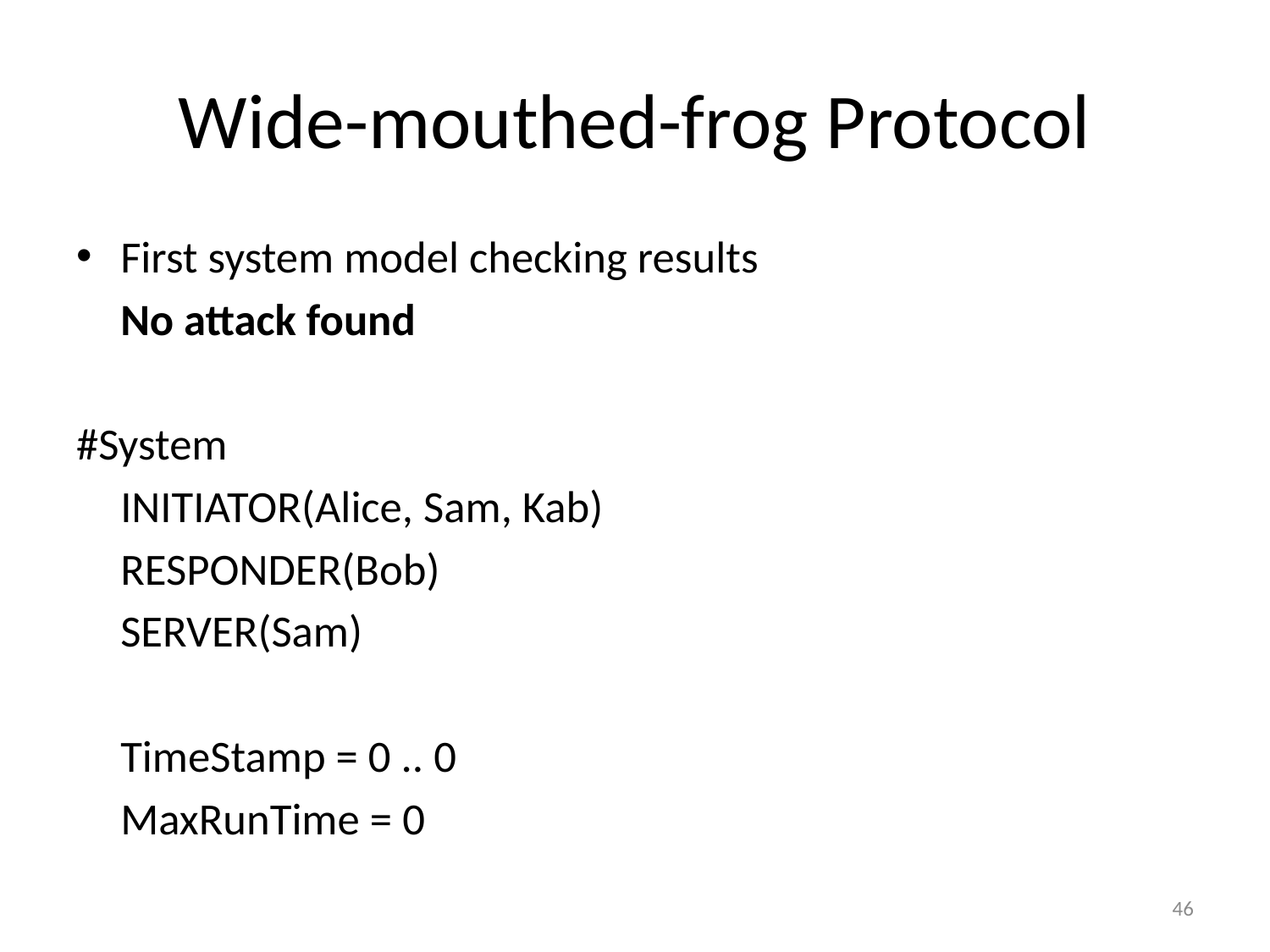

# Wide-mouthed-frog Protocol
First system model checking results
		No attack found

#System
	INITIATOR(Alice, Sam, Kab)
	RESPONDER(Bob)
	SERVER(Sam)

	TimeStamp = 0 .. 0
	MaxRunTime = 0
46